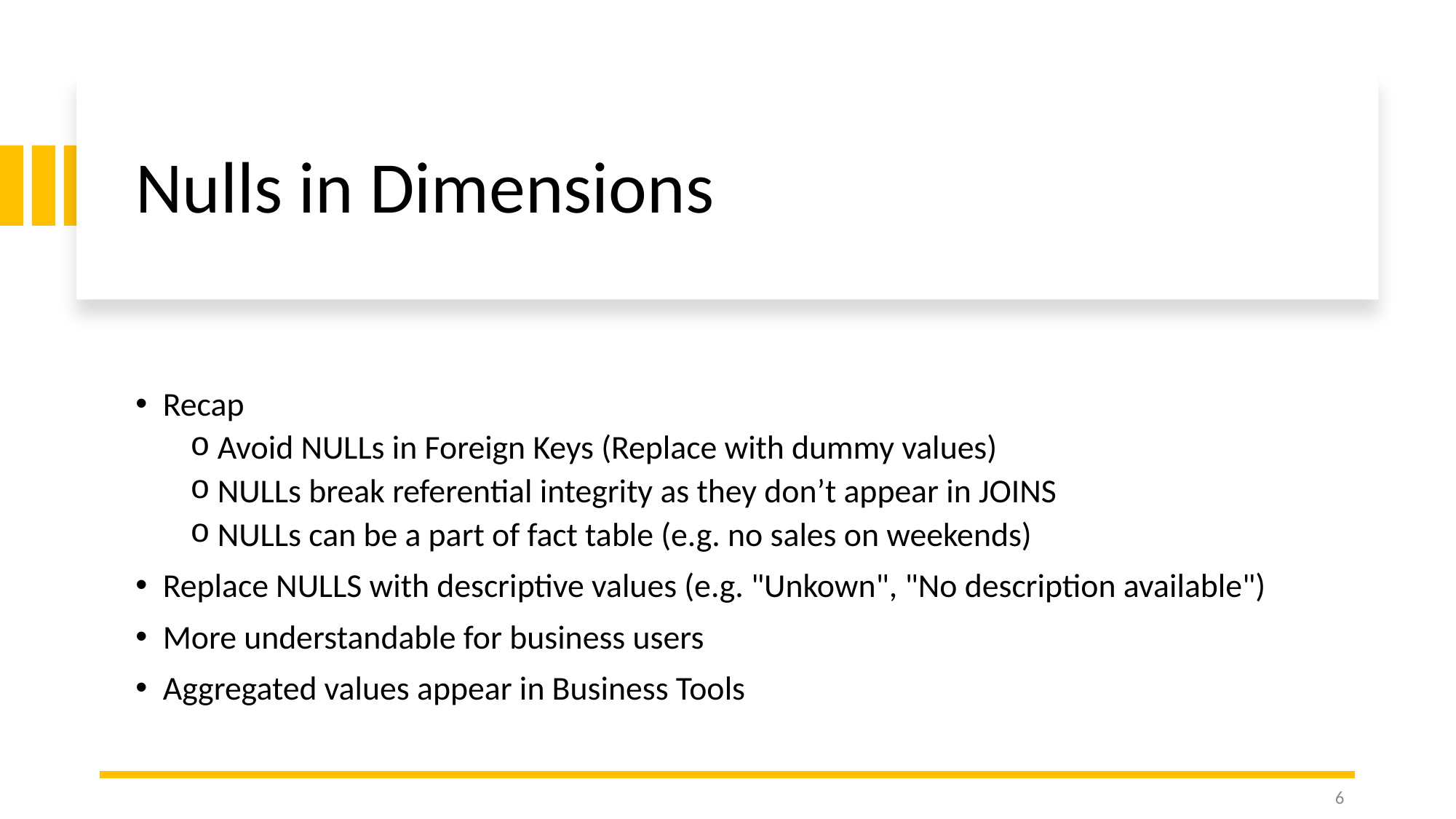

# Nulls in Dimensions

Recap
Avoid NULLs in Foreign Keys (Replace with dummy values)
NULLs break referential integrity as they don’t appear in JOINS
NULLs can be a part of fact table (e.g. no sales on weekends)
Replace NULLS with descriptive values (e.g. "Unkown", "No description available")
More understandable for business users
Aggregated values appear in Business Tools
6